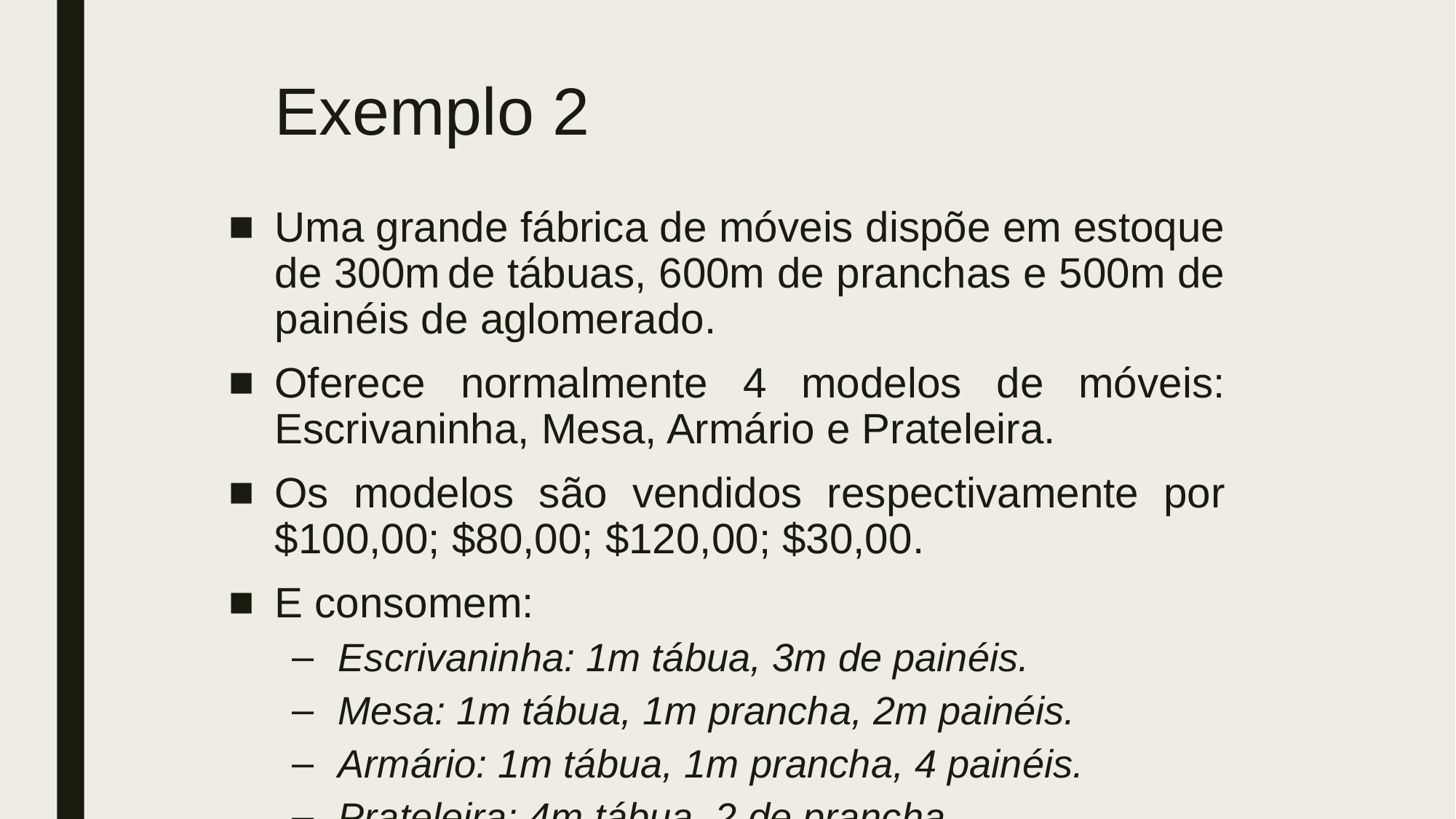

# Exemplo 2
Uma grande fábrica de móveis dispõe em estoque de 300m de tábuas, 600m de pranchas e 500m de painéis de aglomerado.
Oferece normalmente 4 modelos de móveis: Escrivaninha, Mesa, Armário e Prateleira.
Os modelos são vendidos respectivamente por $100,00; $80,00; $120,00; $30,00.
E consomem:
Escrivaninha: 1m tábua, 3m de painéis.
Mesa: 1m tábua, 1m prancha, 2m painéis.
Armário: 1m tábua, 1m prancha, 4 painéis.
Prateleira: 4m tábua, 2 de prancha.